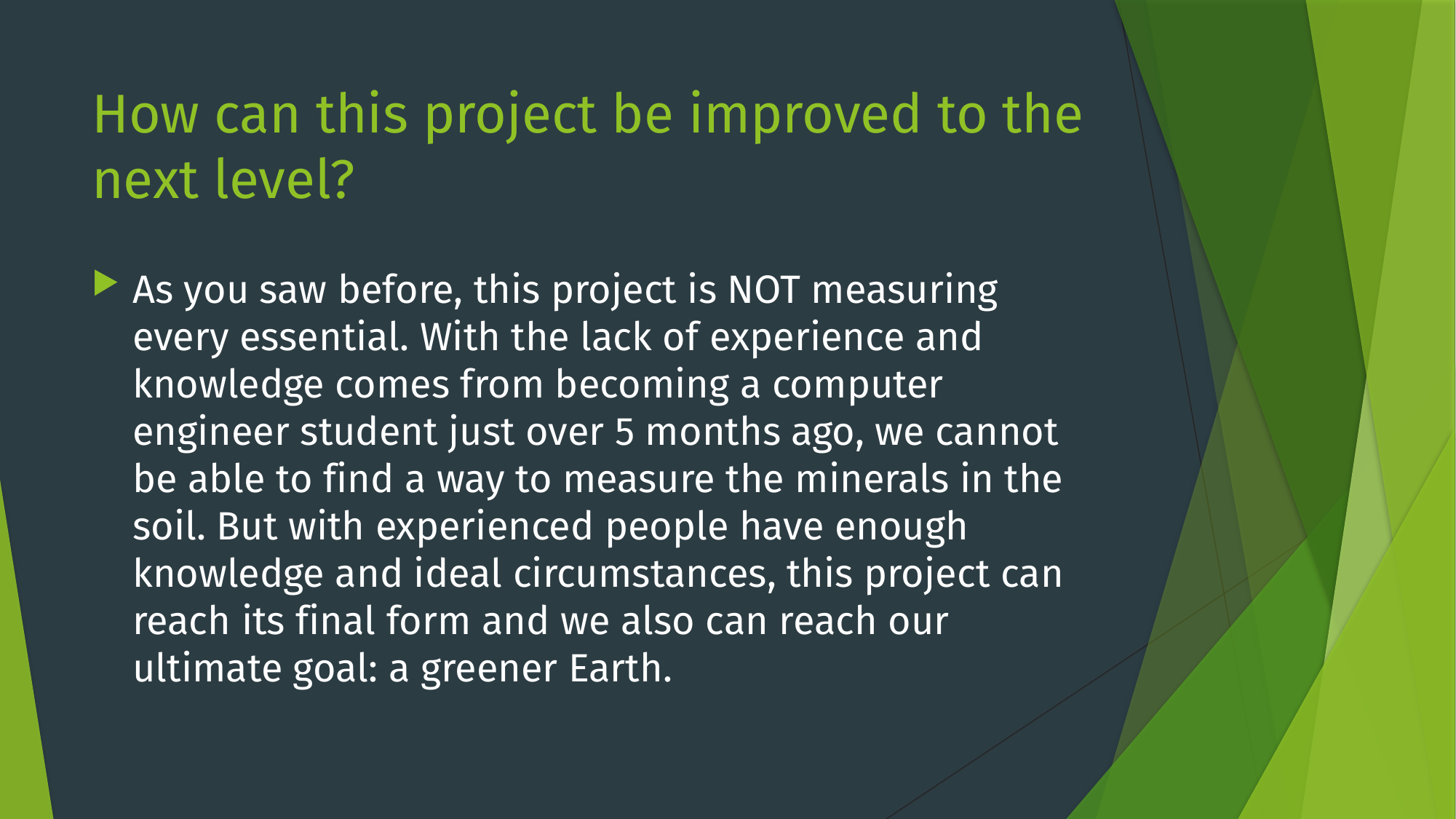

# How can this project be improved to the next level?
As you saw before, this project is NOT measuring every essential. With the lack of experience and knowledge comes from becoming a computer engineer student just over 5 months ago, we cannot be able to find a way to measure the minerals in the soil. But with experienced people have enough knowledge and ideal circumstances, this project can reach its final form and we also can reach our ultimate goal: a greener Earth.